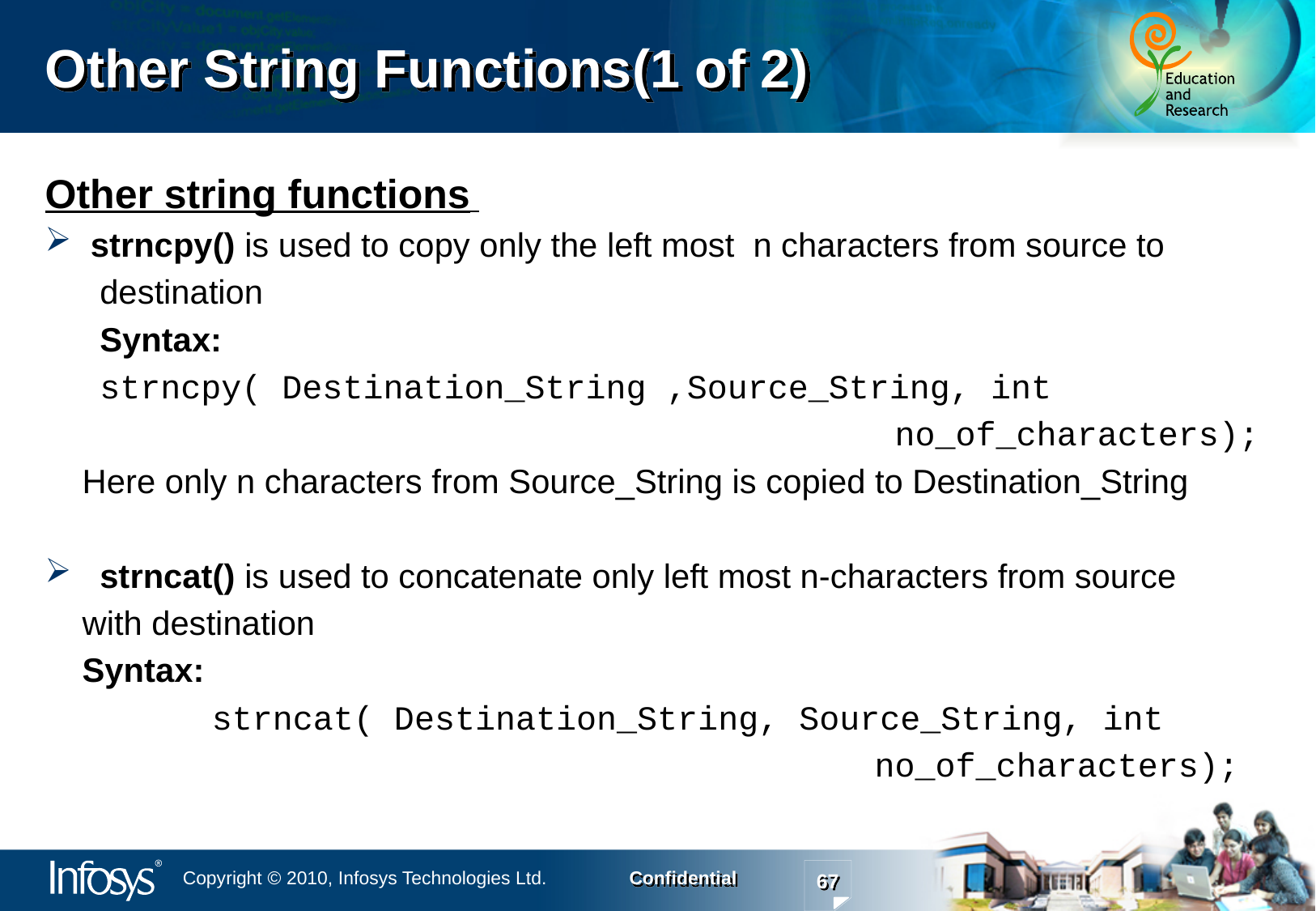

# Other String Functions(1 of 2)
Other string functions
strncpy() is used to copy only the left most  n characters from source to
	 destination
	 Syntax:
	 strncpy( Destination_String ,Source_String, int
                                          no_of_characters);
    Here only n characters from Source_String is copied to Destination_String

 strncat() is used to concatenate only left most n-characters from source
    with destination
    Syntax:
	 	strncat( Destination_String, Source_String, int
                                         no_of_characters);